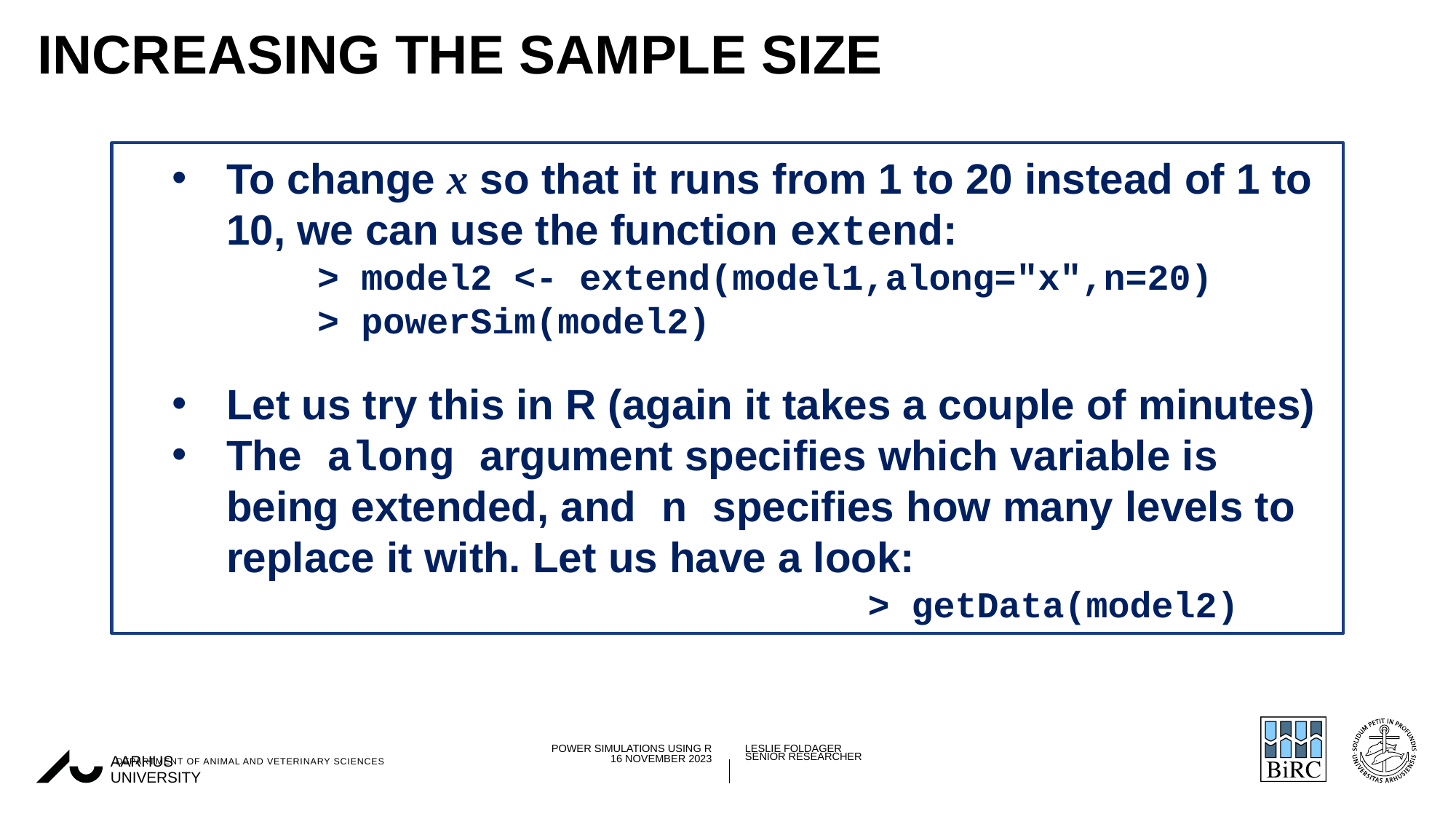

# increasing the sample size
To change x so that it runs from 1 to 20 instead of 1 to 10, we can use the function extend:
> model2 <- extend(model1,along="x",n=20)
> powerSim(model2)

Let us try this in R (again it takes a couple of minutes)
The along argument specifies which variable is being extended, and n specifies how many levels to replace it with. Let us have a look:
							> getData(model2)
16/11/202326/08/2019